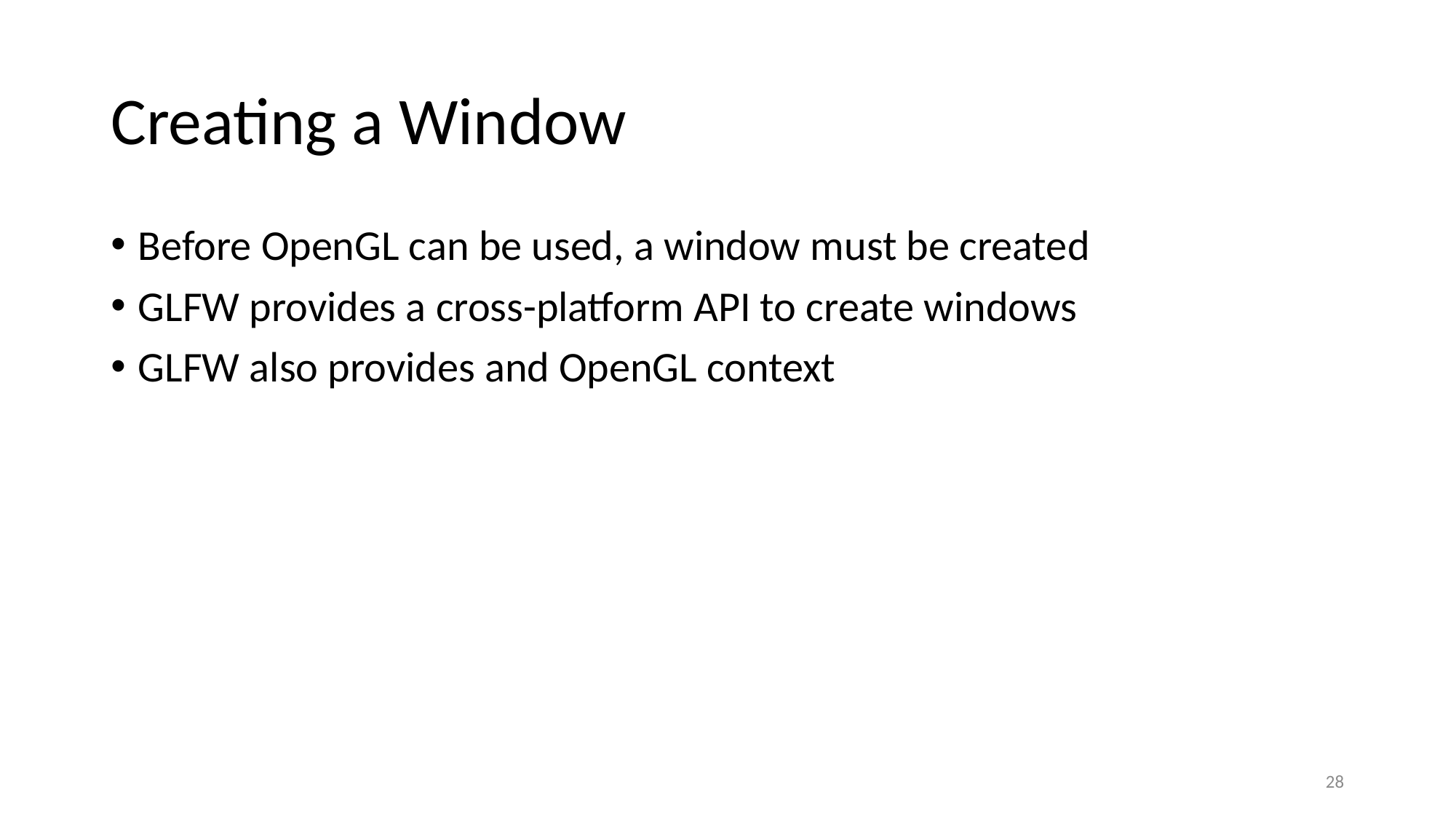

# Creating a Window
Before OpenGL can be used, a window must be created
GLFW provides a cross-platform API to create windows
GLFW also provides and OpenGL context
28